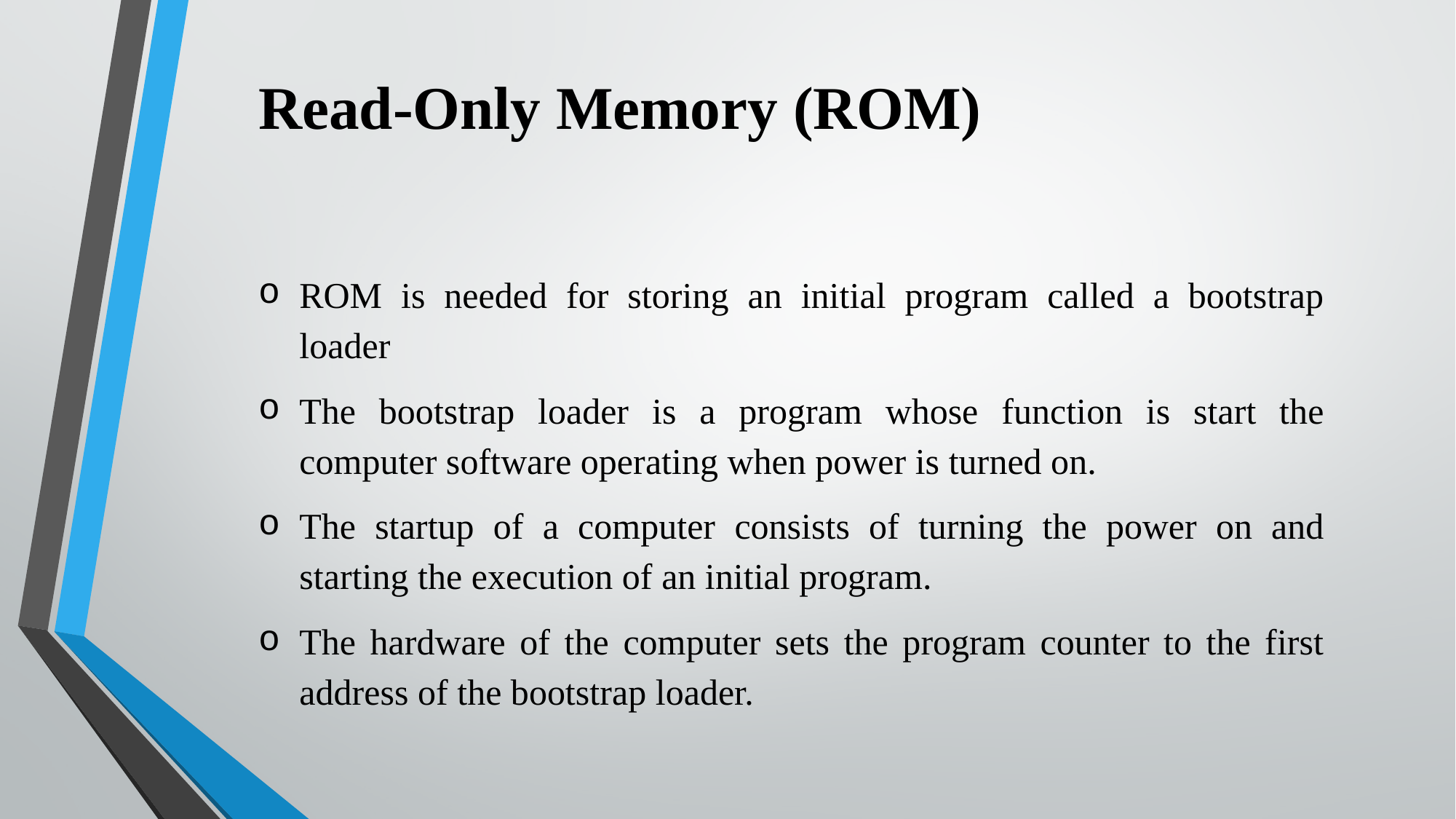

Read-Only Memory (ROM)
ROM is needed for storing an initial program called a bootstrap loader
The bootstrap loader is a program whose function is start the computer software operating when power is turned on.
The startup of a computer consists of turning the power on and starting the execution of an initial program.
The hardware of the computer sets the program counter to the first address of the bootstrap loader.